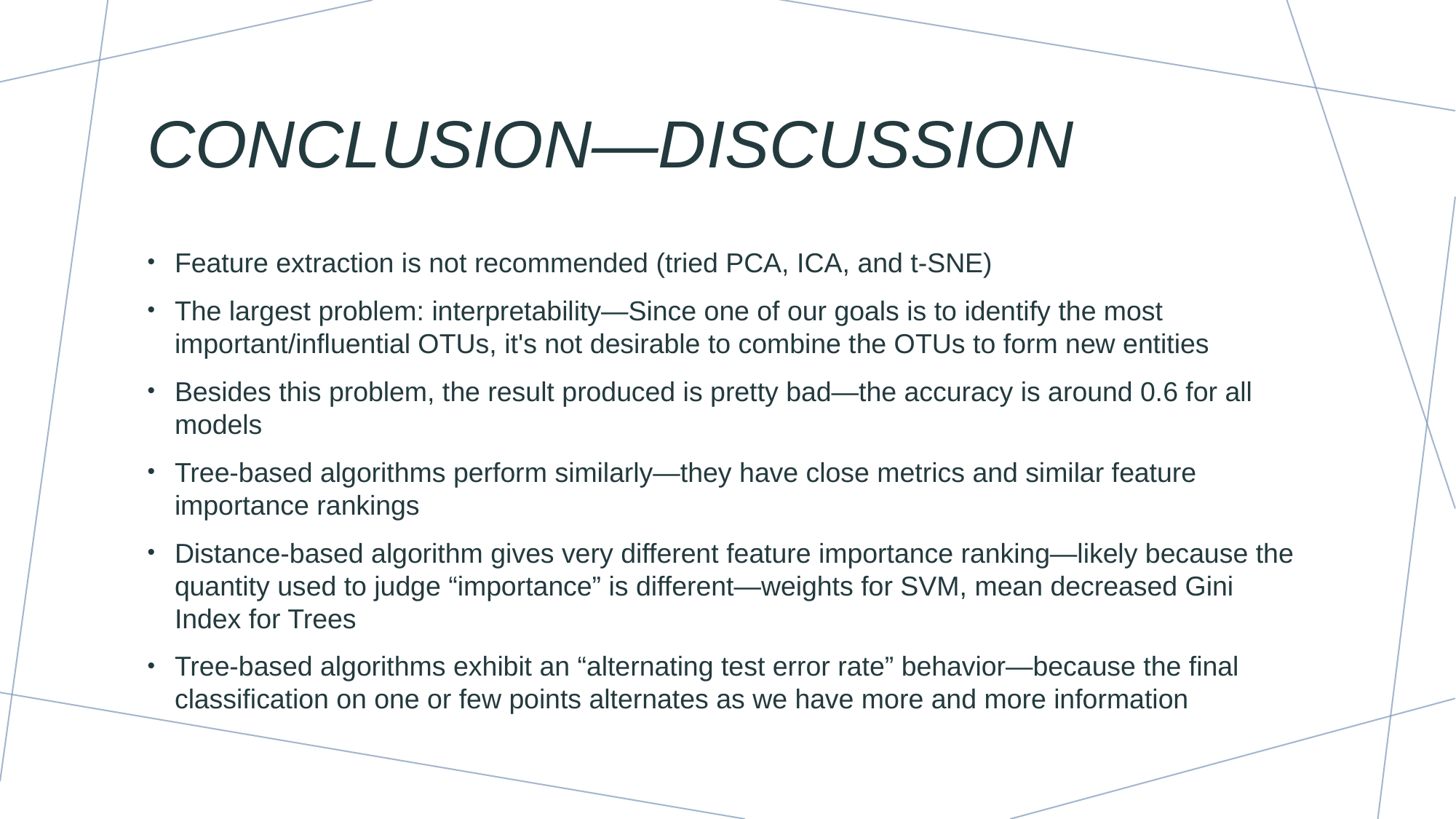

# Conclusion—Discussion
Feature extraction is not recommended (tried PCA, ICA, and t-SNE)
The largest problem: interpretability—Since one of our goals is to identify the most important/influential OTUs, it's not desirable to combine the OTUs to form new entities
Besides this problem, the result produced is pretty bad—the accuracy is around 0.6 for all models
Tree-based algorithms perform similarly—they have close metrics and similar feature importance rankings
Distance-based algorithm gives very different feature importance ranking—likely because the quantity used to judge “importance” is different—weights for SVM, mean decreased Gini Index for Trees
Tree-based algorithms exhibit an “alternating test error rate” behavior—because the final classification on one or few points alternates as we have more and more information